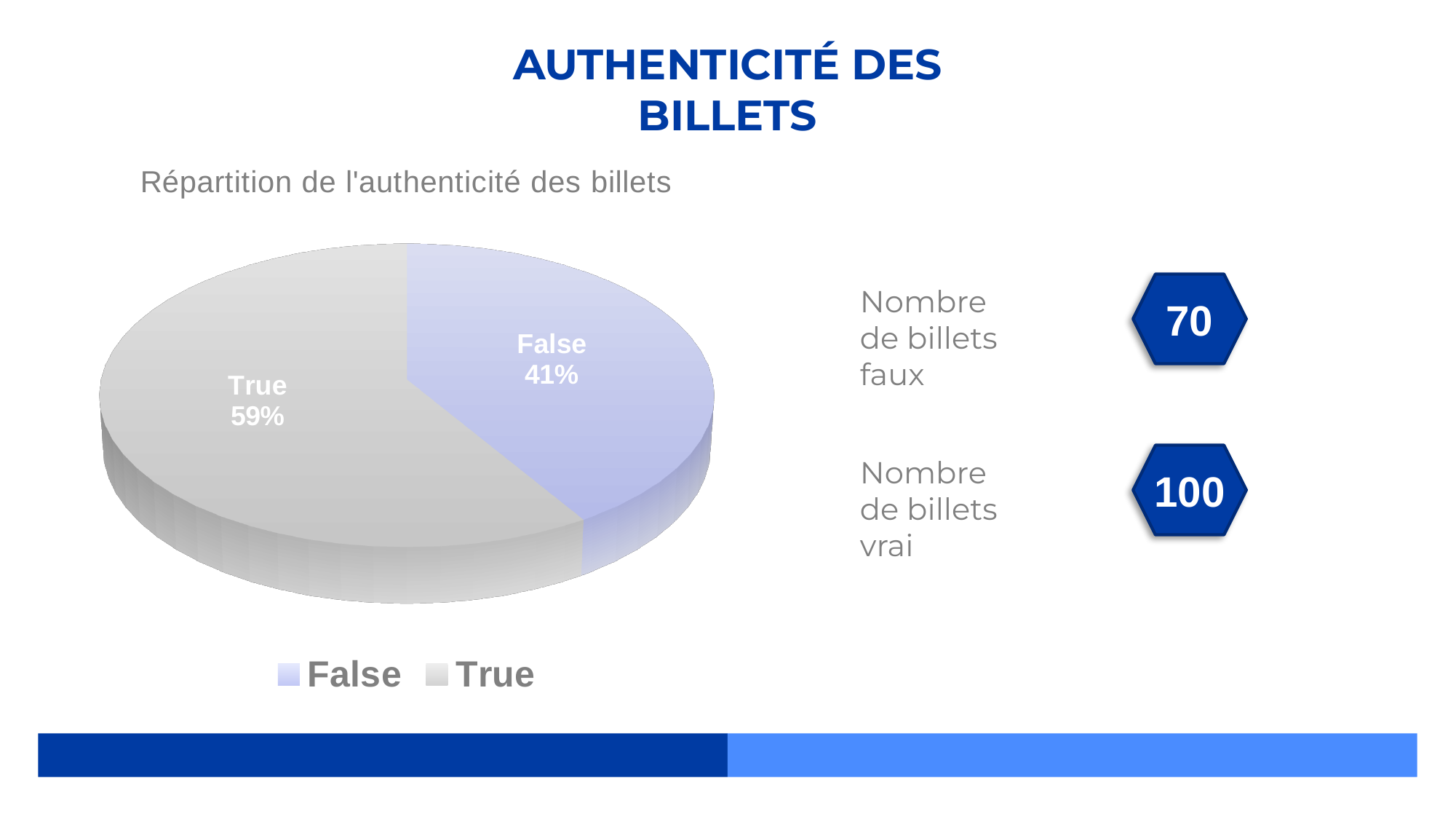

# AUTHENTICITÉ DES BILLETS

[unsupported chart]

Nombre de billets faux
70

Nombre de billets vrai
100